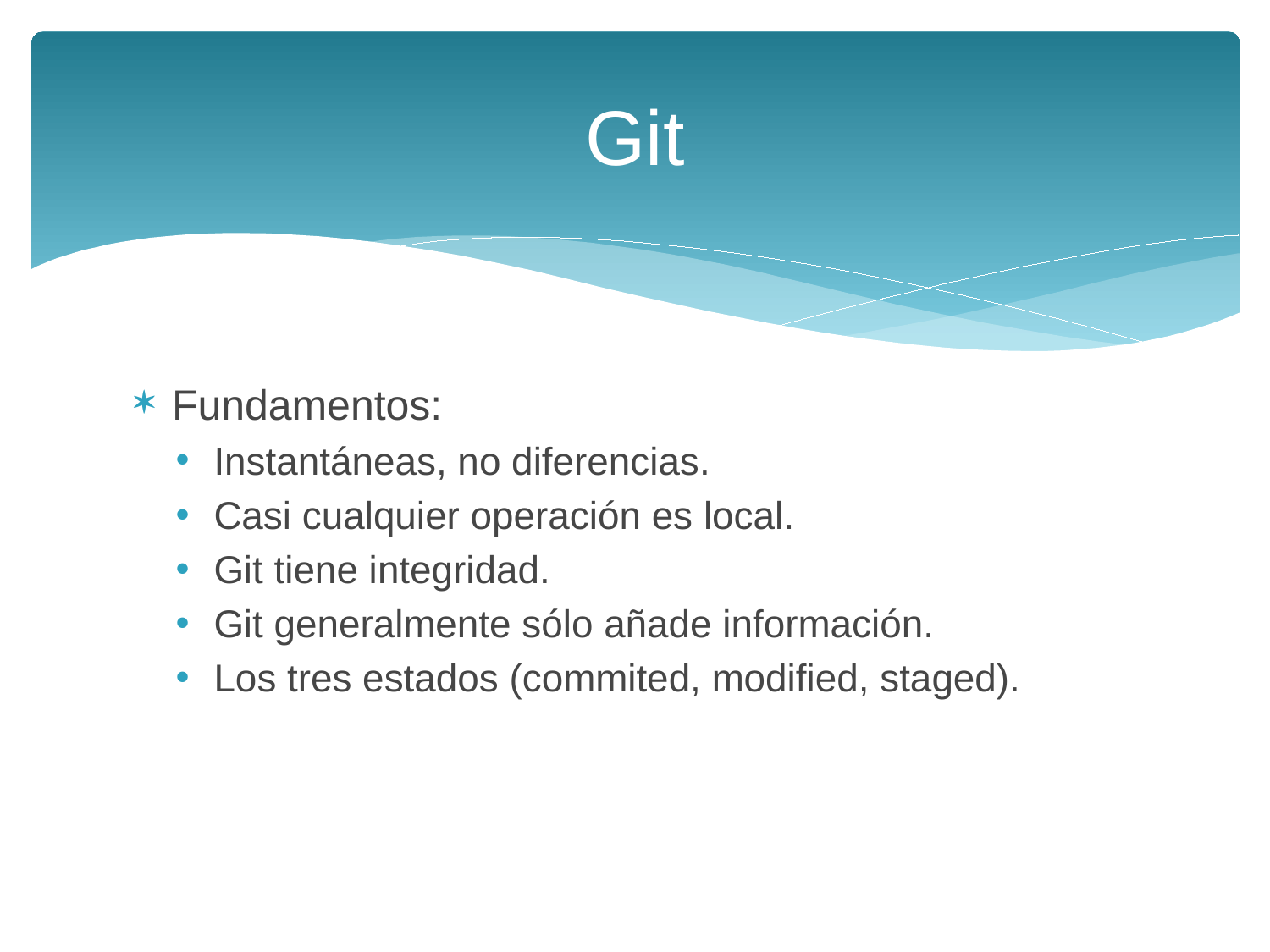

# Git
Fundamentos:
Instantáneas, no diferencias.
Casi cualquier operación es local.
Git tiene integridad.
Git generalmente sólo añade información.
Los tres estados (commited, modified, staged).